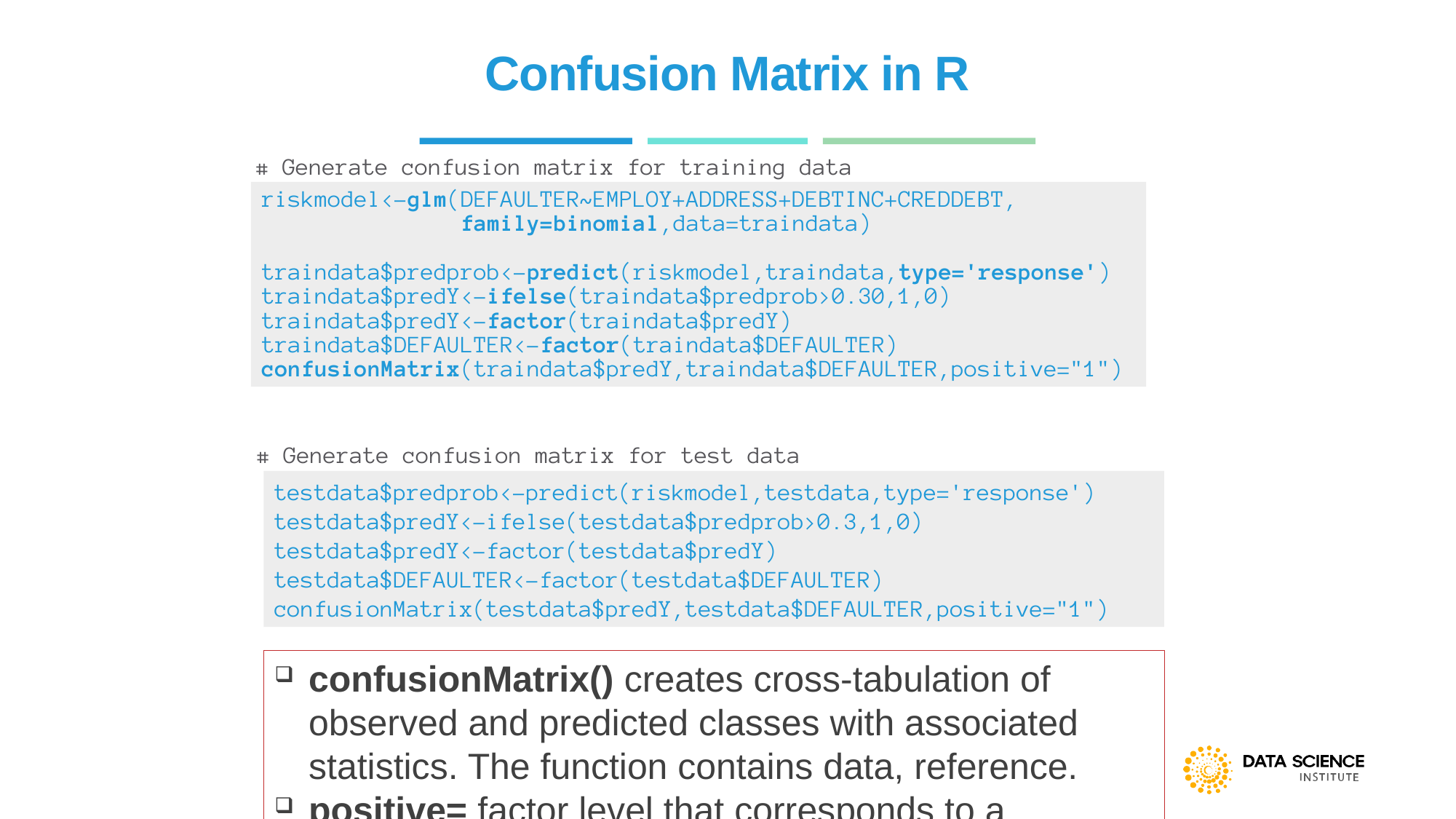

# Confusion Matrix in R

# Generate confusion matrix for training data
| riskmodel<-glm(DEFAULTER~EMPLOY+ADDRESS+DEBTINC+CREDDEBT, family=binomial,data=traindata) traindata$predprob<-predict(riskmodel,traindata,type='response') traindata$predY<-ifelse(traindata$predprob>0.30,1,0) traindata$predY<-factor(traindata$predY) traindata$DEFAULTER<-factor(traindata$DEFAULTER) confusionMatrix(traindata$predY,traindata$DEFAULTER,positive="1") |
| --- |
# Generate confusion matrix for test data
testdata$predprob<-predict(riskmodel,testdata,type='response')
testdata$predY<-ifelse(testdata$predprob>0.3,1,0)
testdata$predY<-factor(testdata$predY)
testdata$DEFAULTER<-factor(testdata$DEFAULTER)
confusionMatrix(testdata$predY,testdata$DEFAULTER,positive="1")
confusionMatrix() creates cross-tabulation of observed and predicted classes with associated statistics. The function contains data, reference.
positive= factor level that corresponds to a “positive” result (Y=1).